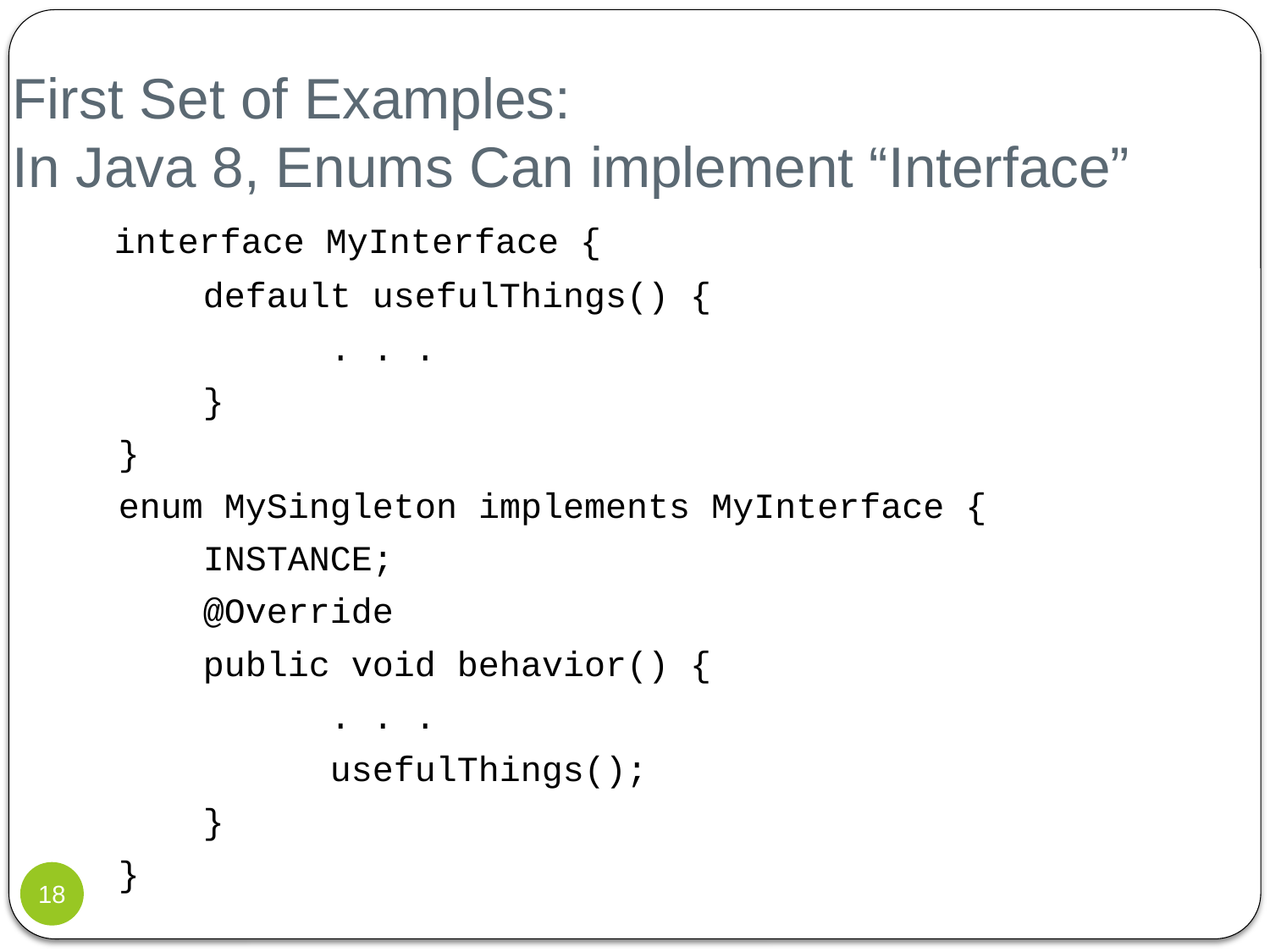

# First Set of Examples: In Java 8, Enums Can implement “Interface”
   interface MyInterface {
	default usefulThings() {
		. . .
	}
  }
  enum MySingleton implements MyInterface {
	INSTANCE;
	@Override
	public void behavior() {
		. . .
		usefulThings();
	}
  }
18